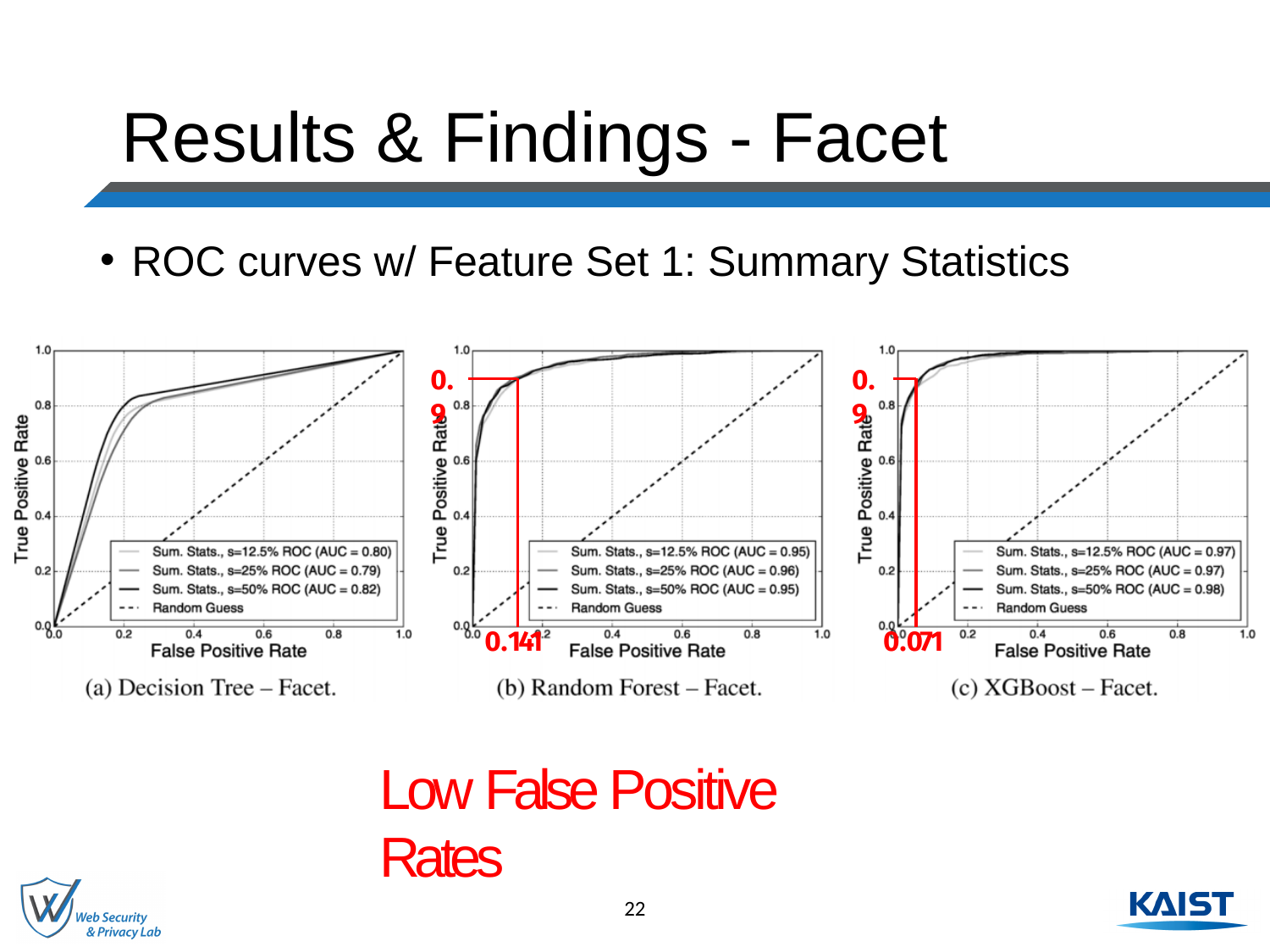

# Results & Findings - Facet
ROC curves w/ Feature Set 1: Summary Statistics

0.9
0.9

0.141
0.071
Low False Positive Rates
22